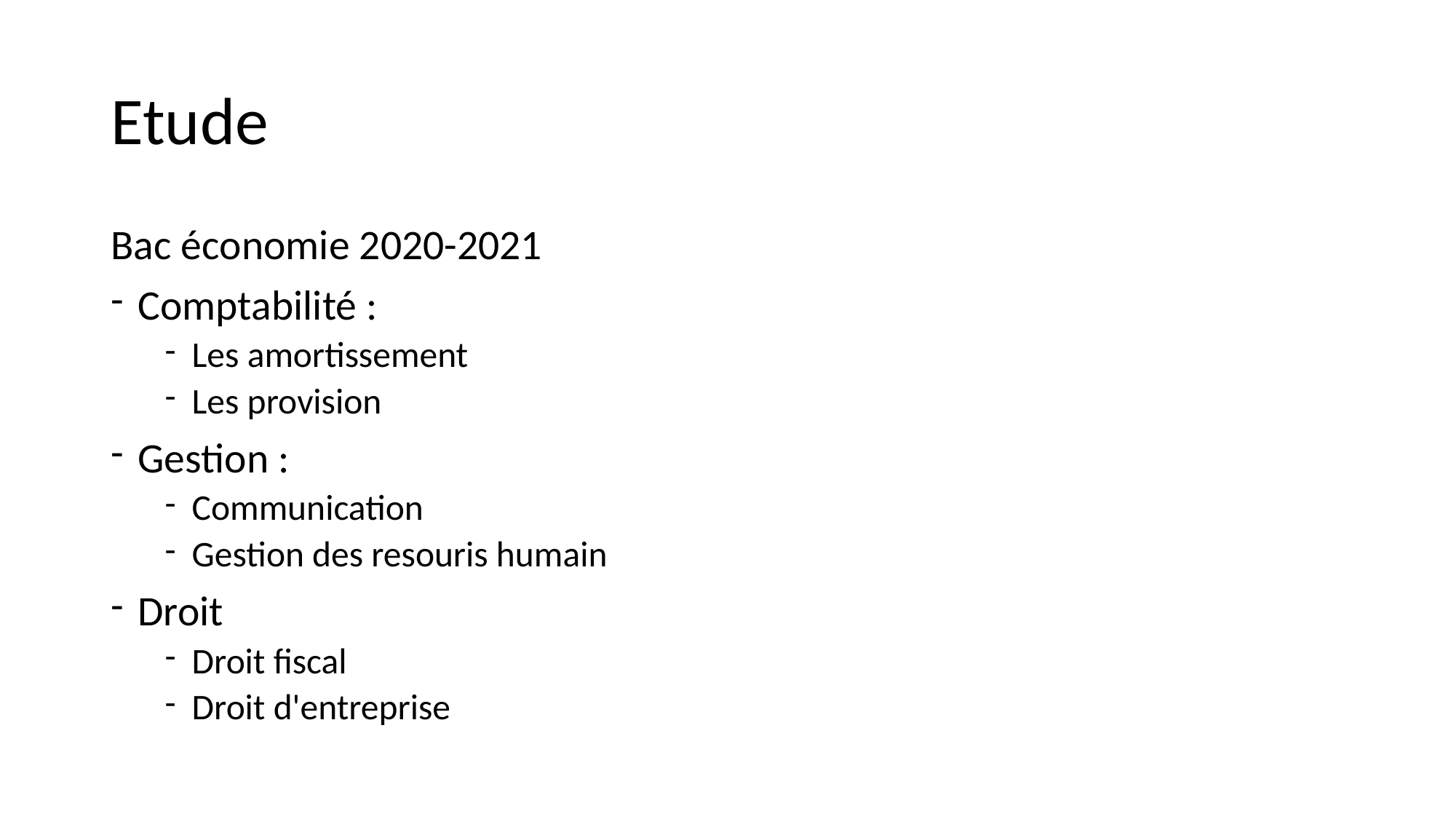

# Etude
Bac économie 2020-2021
Comptabilité :
Les amortissement
Les provision
Gestion :
Communication
Gestion des resouris humain
Droit
Droit fiscal
Droit d'entreprise